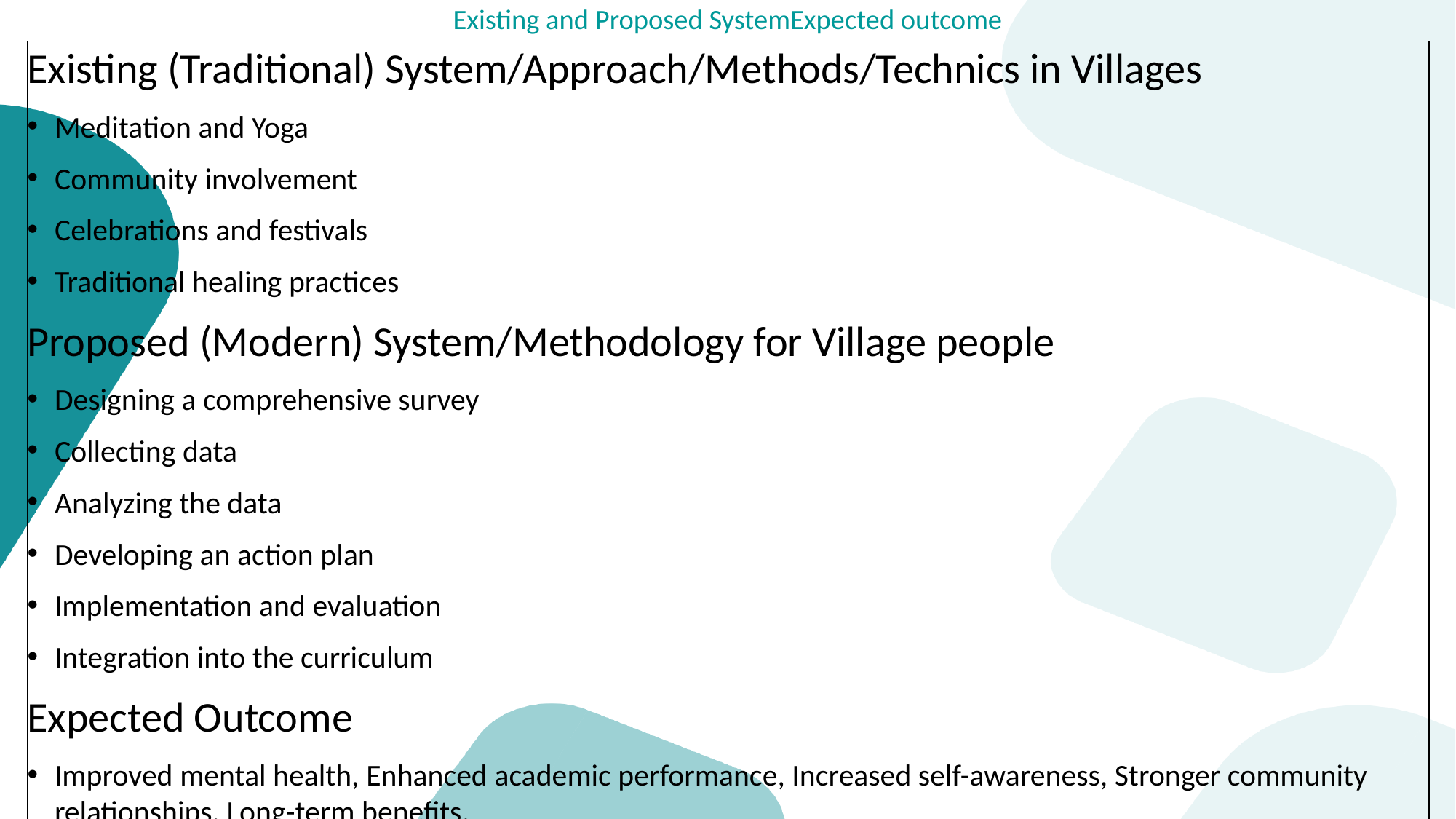

# Existing and Proposed SystemExpected outcome
Existing (Traditional) System/Approach/Methods/Technics in Villages
Meditation and Yoga
Community involvement
Celebrations and festivals
Traditional healing practices
Proposed (Modern) System/Methodology for Village people
Designing a comprehensive survey
Collecting data
Analyzing the data
Developing an action plan
Implementation and evaluation
Integration into the curriculum
Expected Outcome
Improved mental health, Enhanced academic performance, Increased self-awareness, Stronger community relationships, Long-term benefits.